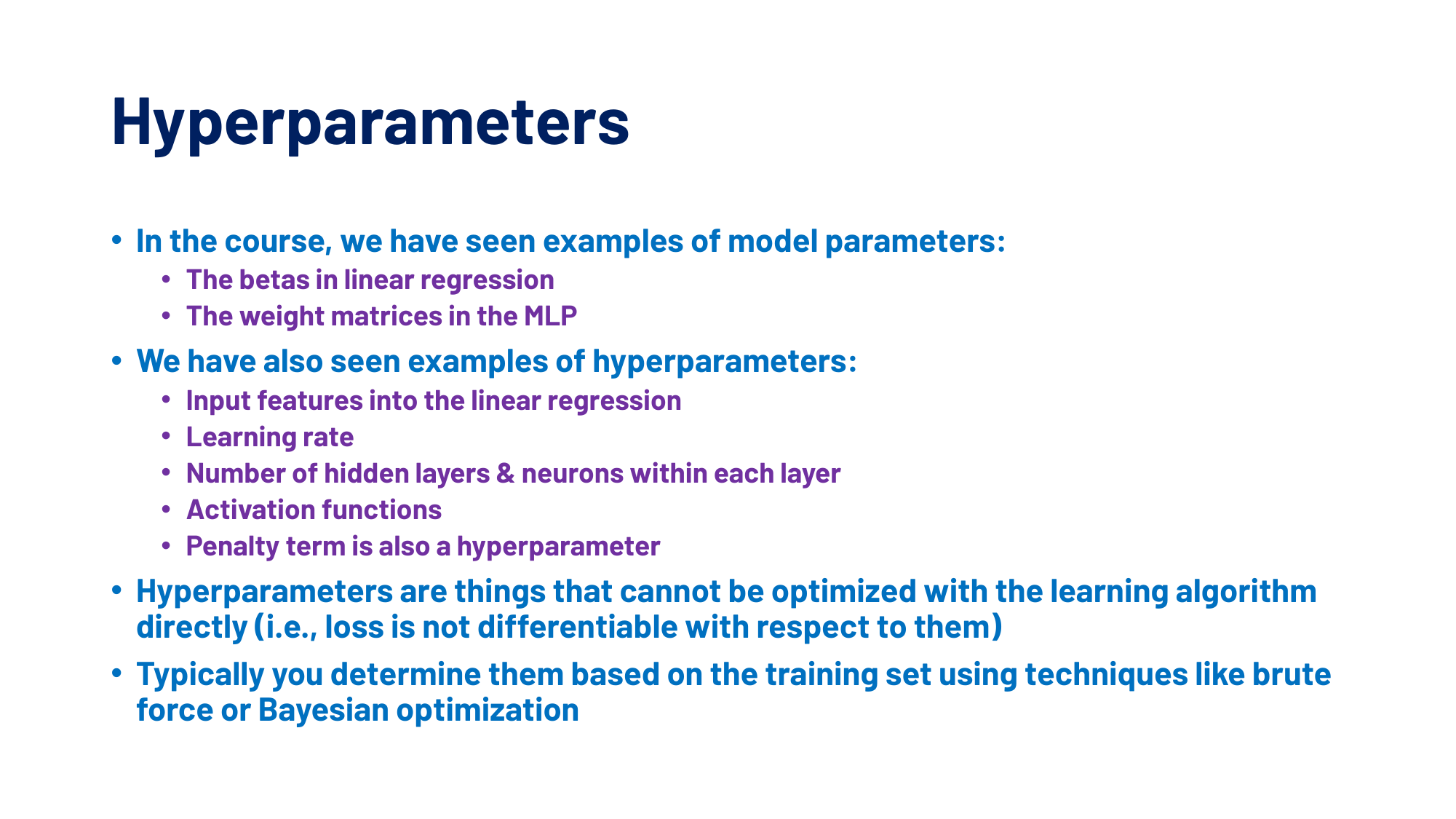

# Hyperparameters
In the course, we have seen examples of model parameters:
The betas in linear regression
The weight matrices in the MLP
We have also seen examples of hyperparameters:
Input features into the linear regression
Learning rate
Number of hidden layers & neurons within each layer
Activation functions
Penalty term is also a hyperparameter
Hyperparameters are things that cannot be optimized with the learning algorithm directly (i.e., loss is not differentiable with respect to them)
Typically you determine them based on the training set using techniques like brute force or Bayesian optimization